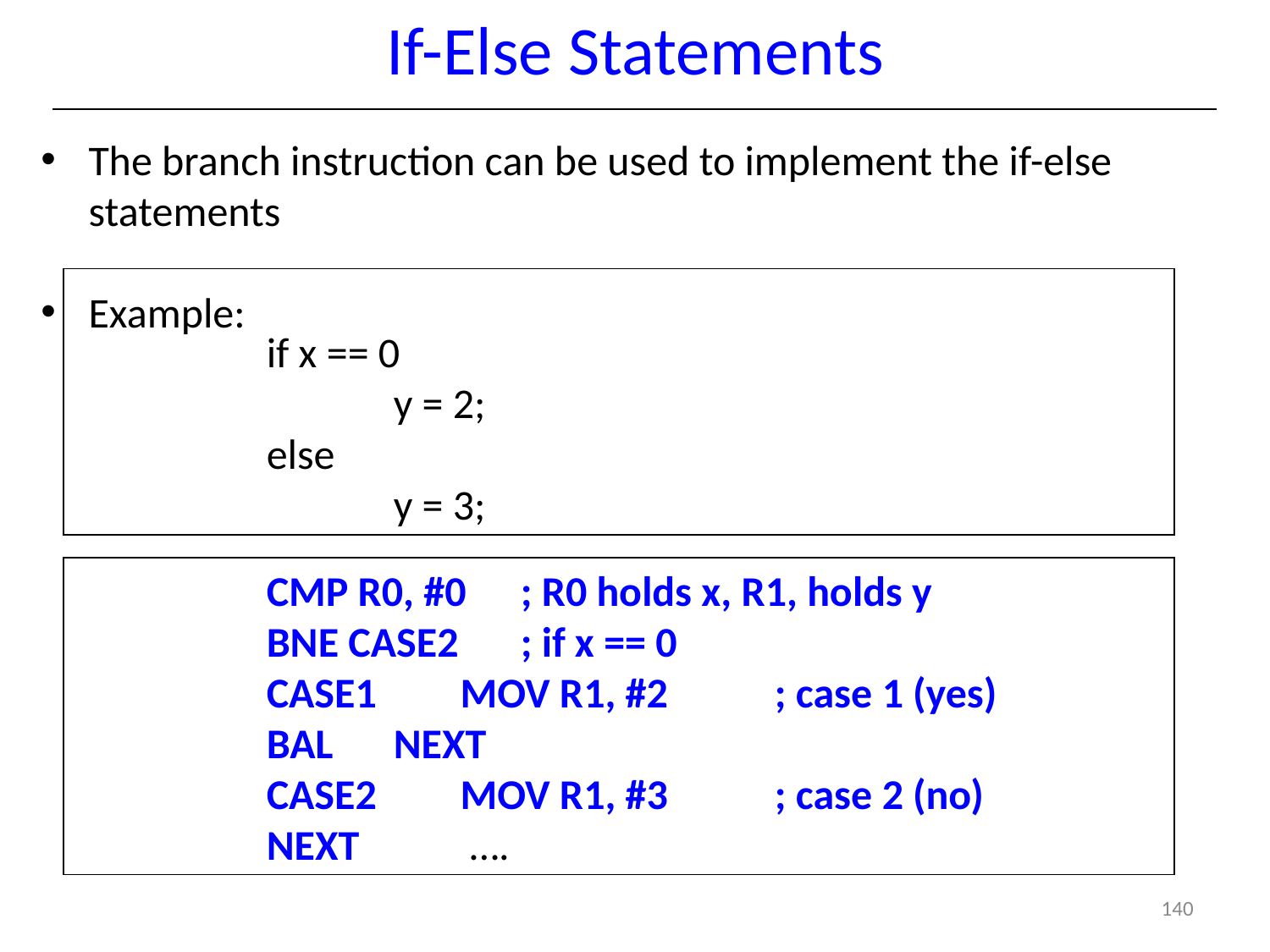

# If-Else Statements
The branch instruction can be used to implement the if-else statements

Example:

if x == 0
	y = 2;
else
	y = 3;
CMP R0, #0	; R0 holds x, R1, holds y
BNE CASE2	; if x == 0
CASE1	       MOV R1, #2	; case 1 (yes)
BAL 	NEXT
CASE2	       MOV R1, #3	; case 2 (no)
NEXT	        ….

140